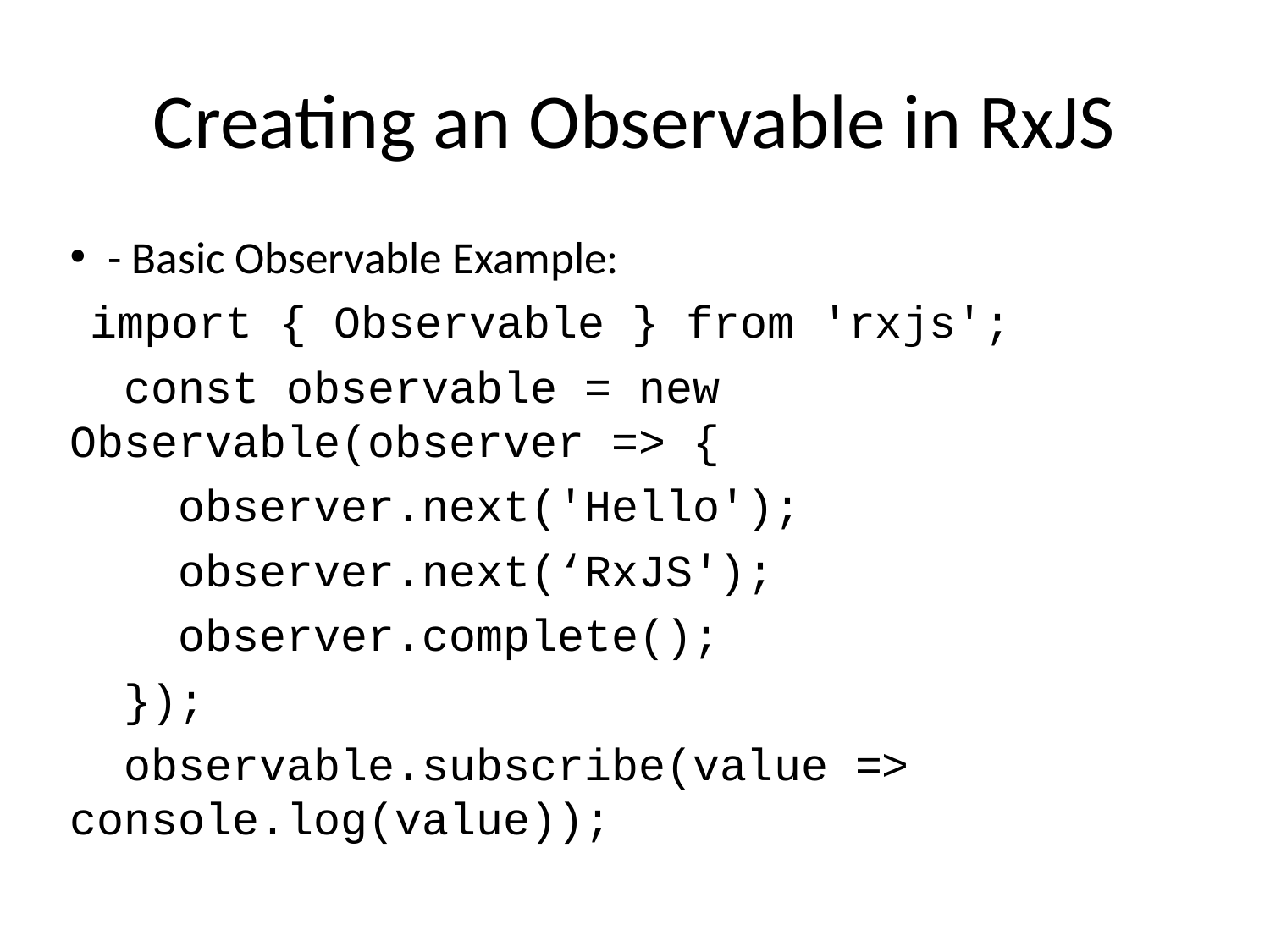

# Creating an Observable in RxJS
- Basic Observable Example:
  import { Observable } from 'rxjs';
  const observable = new Observable(observer => {
    observer.next('Hello');
    observer.next(‘RxJS');
    observer.complete();
  });
  observable.subscribe(value => console.log(value));